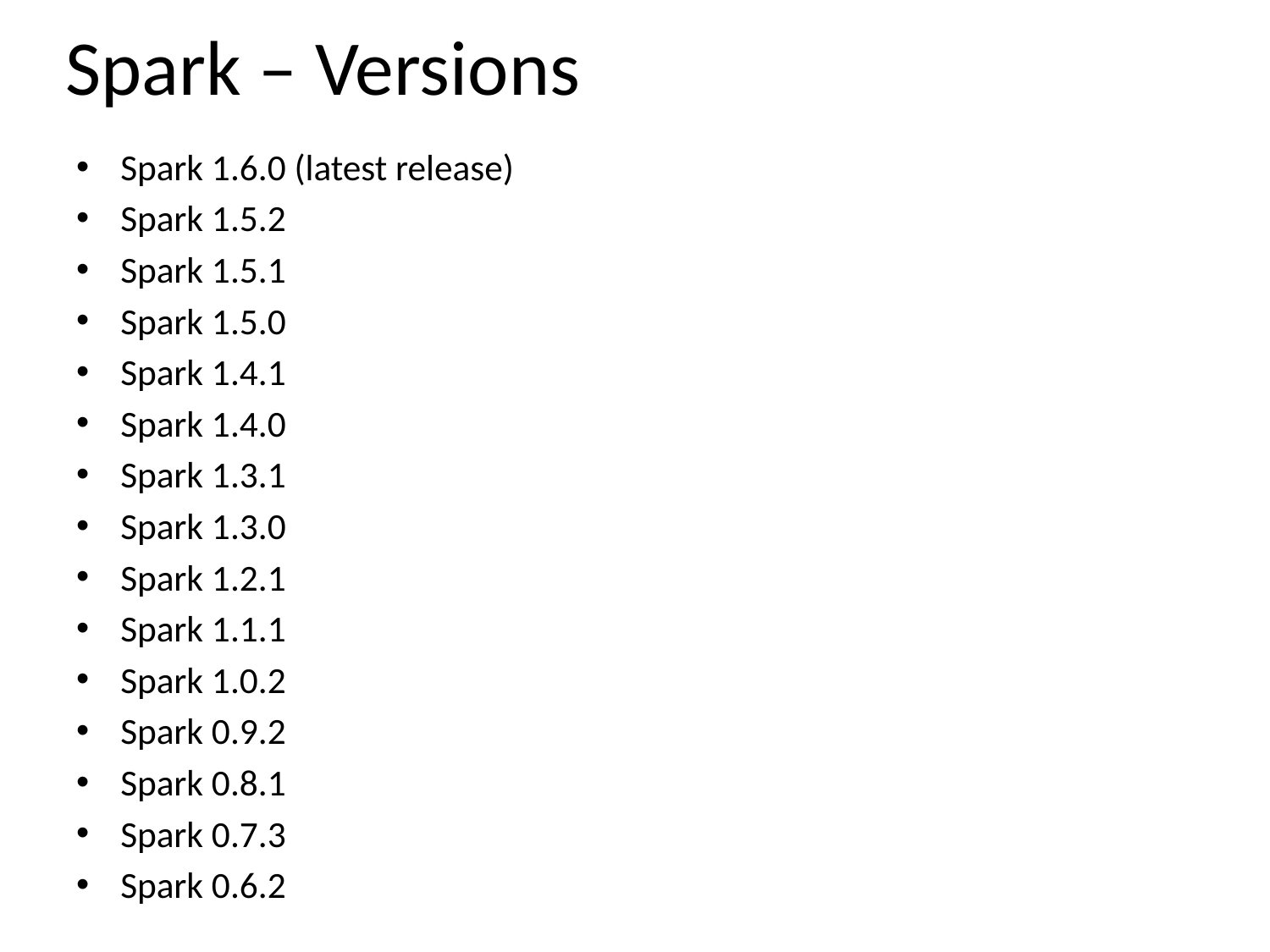

# Spark – Versions
Spark 1.6.0 (latest release)
Spark 1.5.2
Spark 1.5.1
Spark 1.5.0
Spark 1.4.1
Spark 1.4.0
Spark 1.3.1
Spark 1.3.0
Spark 1.2.1
Spark 1.1.1
Spark 1.0.2
Spark 0.9.2
Spark 0.8.1
Spark 0.7.3
Spark 0.6.2